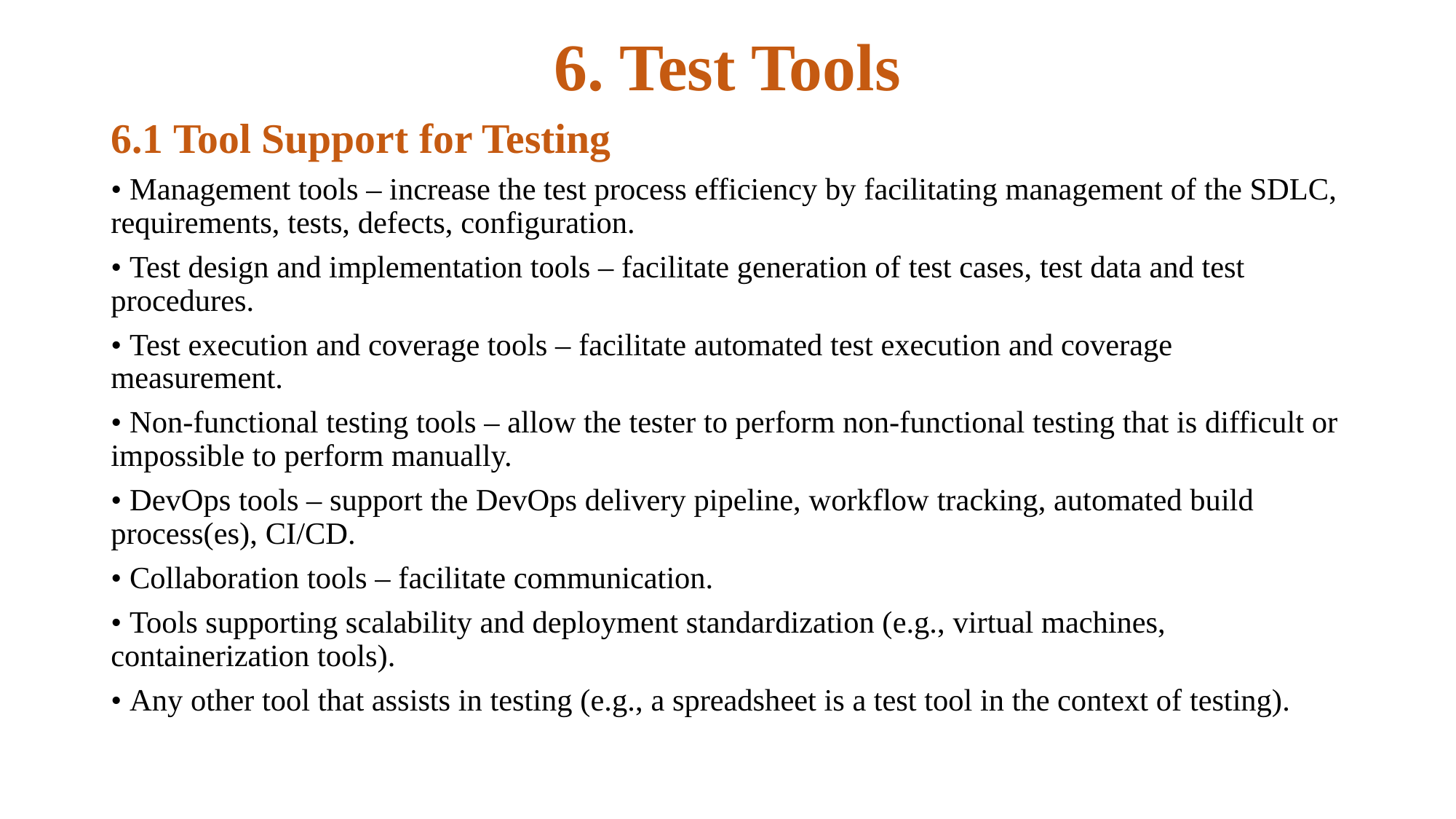

# 6. Test Tools
6.1 Tool Support for Testing
• Management tools – increase the test process efficiency by facilitating management of the SDLC, requirements, tests, defects, configuration.
• Test design and implementation tools – facilitate generation of test cases, test data and test procedures.
• Test execution and coverage tools – facilitate automated test execution and coverage measurement.
• Non-functional testing tools – allow the tester to perform non-functional testing that is difficult or impossible to perform manually.
• DevOps tools – support the DevOps delivery pipeline, workflow tracking, automated build process(es), CI/CD.
• Collaboration tools – facilitate communication.
• Tools supporting scalability and deployment standardization (e.g., virtual machines, containerization tools).
• Any other tool that assists in testing (e.g., a spreadsheet is a test tool in the context of testing).